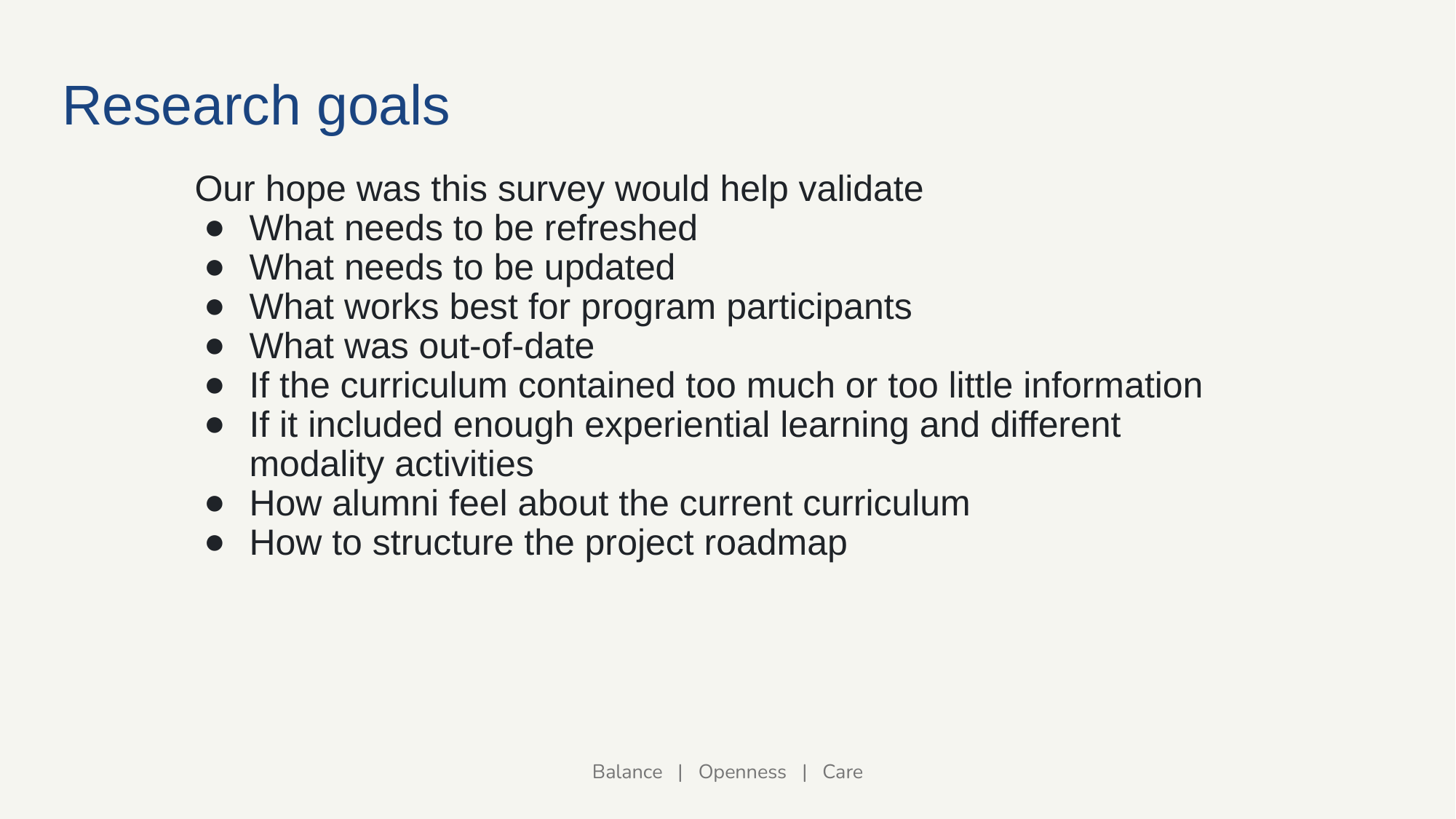

# Research goals
Our hope was this survey would help validate
What needs to be refreshed
What needs to be updated
What works best for program participants
What was out-of-date
If the curriculum contained too much or too little information
If it included enough experiential learning and different modality activities
How alumni feel about the current curriculum
How to structure the project roadmap